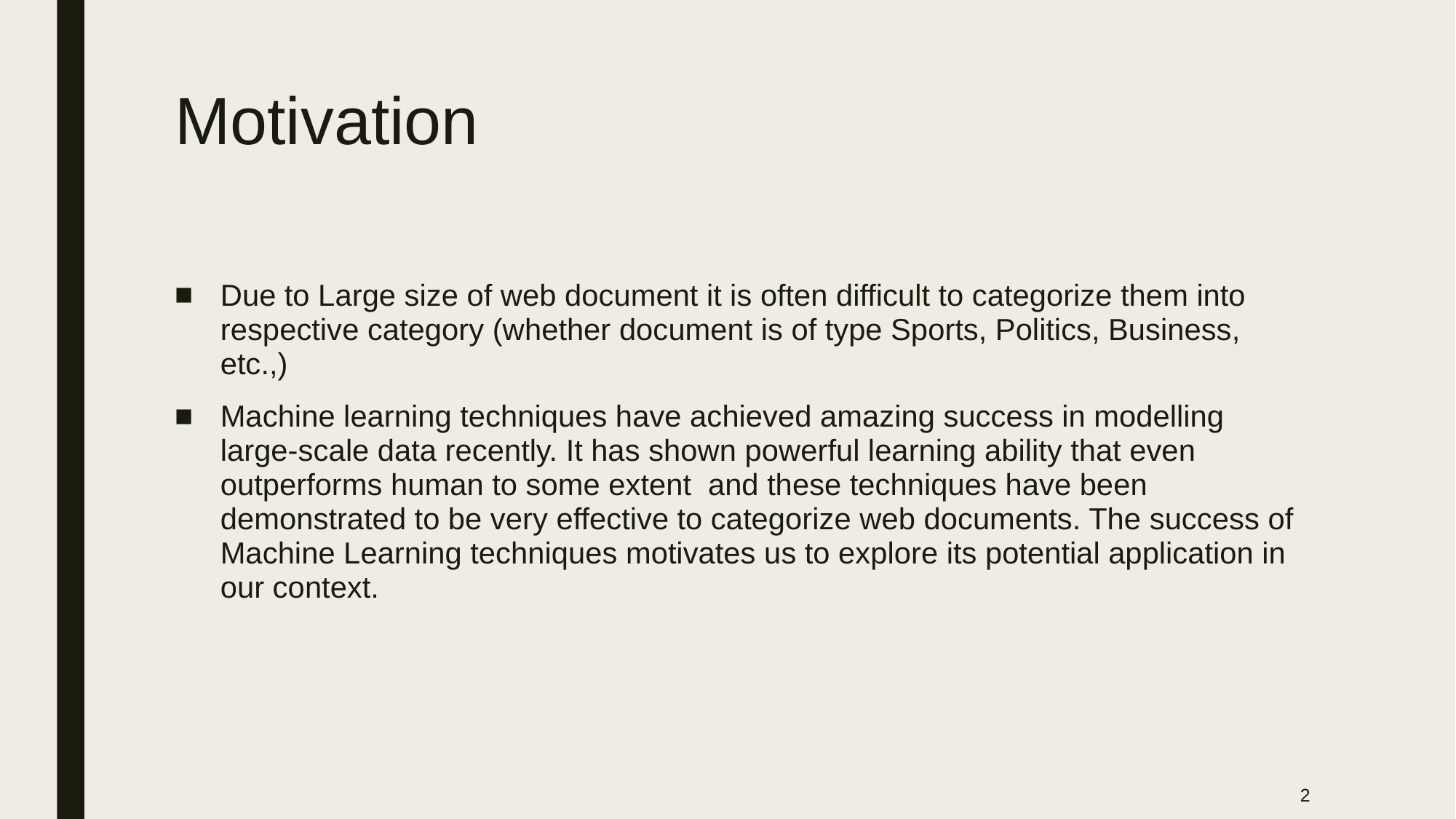

# Motivation
Due to Large size of web document it is often difficult to categorize them into respective category (whether document is of type Sports, Politics, Business, etc.,)
Machine learning techniques have achieved amazing success in modelling large-scale data recently. It has shown powerful learning ability that even outperforms human to some extent  and these techniques have been demonstrated to be very effective to categorize web documents. The success of Machine Learning techniques motivates us to explore its potential application in our context.
2